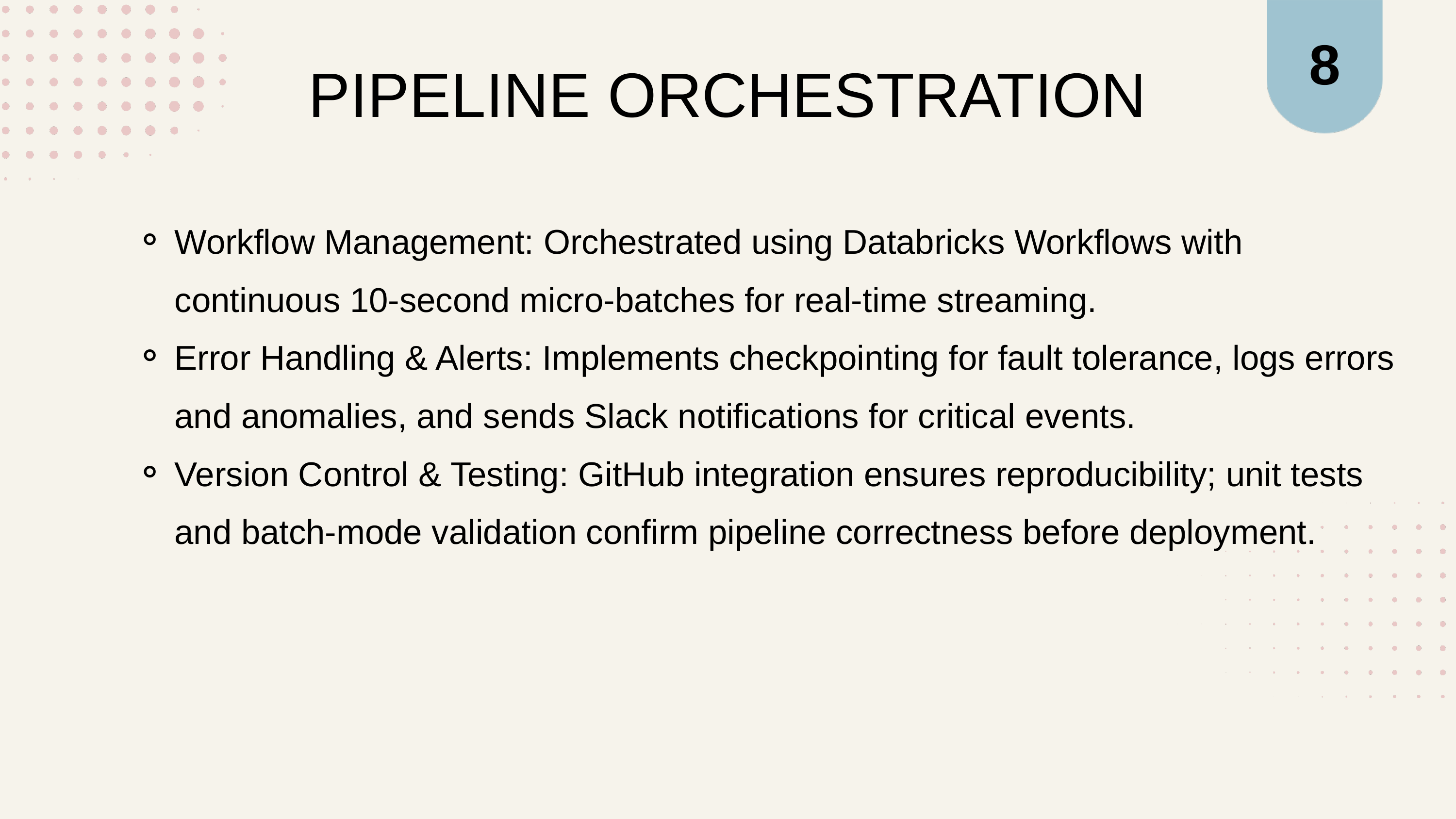

8
PIPELINE ORCHESTRATION
Workflow Management: Orchestrated using Databricks Workflows with continuous 10-second micro-batches for real-time streaming.
Error Handling & Alerts: Implements checkpointing for fault tolerance, logs errors and anomalies, and sends Slack notifications for critical events.
Version Control & Testing: GitHub integration ensures reproducibility; unit tests and batch-mode validation confirm pipeline correctness before deployment.